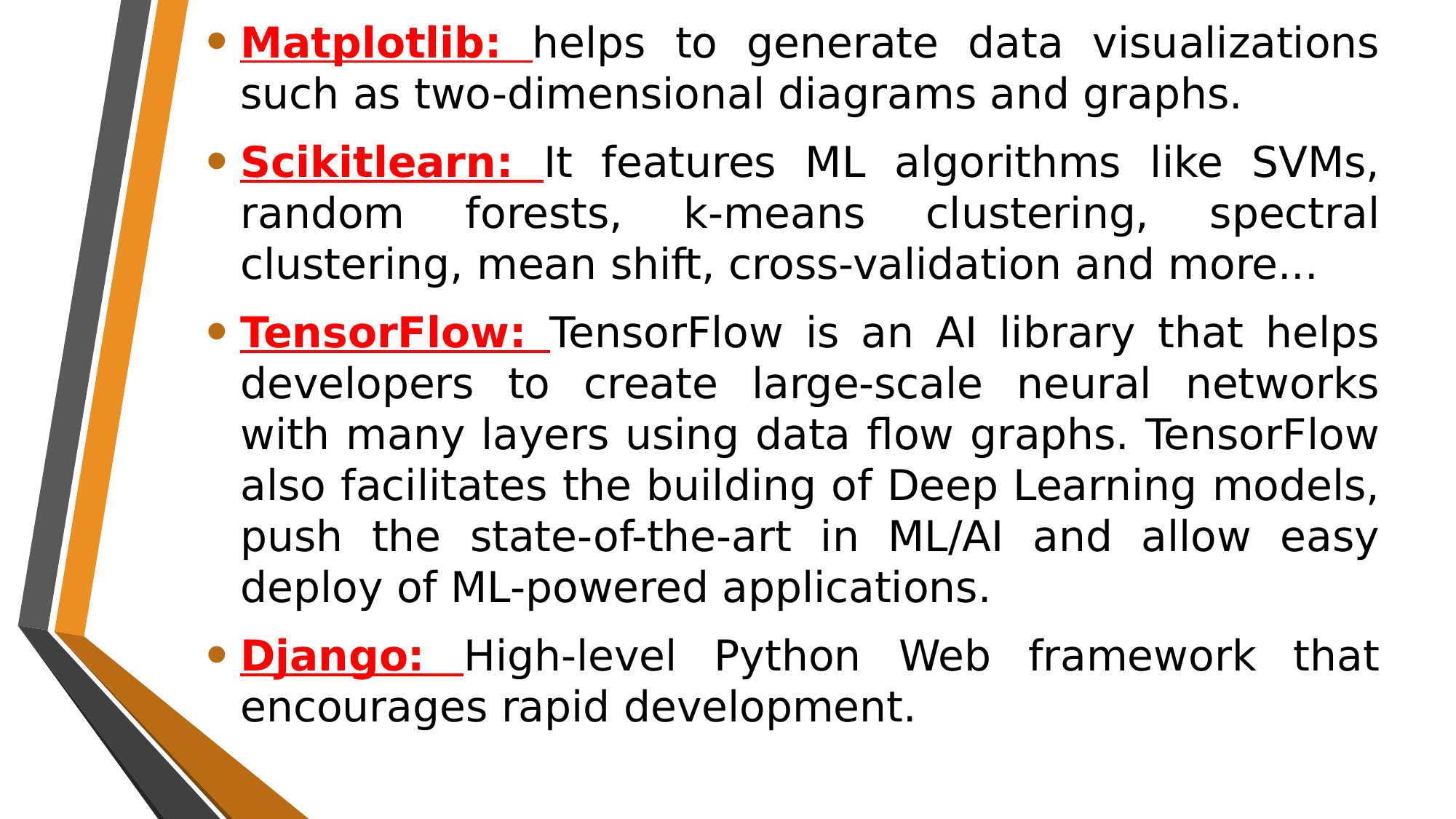

Matplotlib: helps to generate data visualizations such as two-dimensional diagrams and graphs.
Scikitlearn: It features ML algorithms like SVMs, random forests, k-means clustering, spectral clustering, mean shift, cross-validation and more...
TensorFlow: TensorFlow is an AI library that helps developers to create large-scale neural networks with many layers using data flow graphs. TensorFlow also facilitates the building of Deep Learning models, push the state-of-the-art in ML/AI and allow easy deploy of ML-powered applications.
Django: High-level Python Web framework that encourages rapid development.